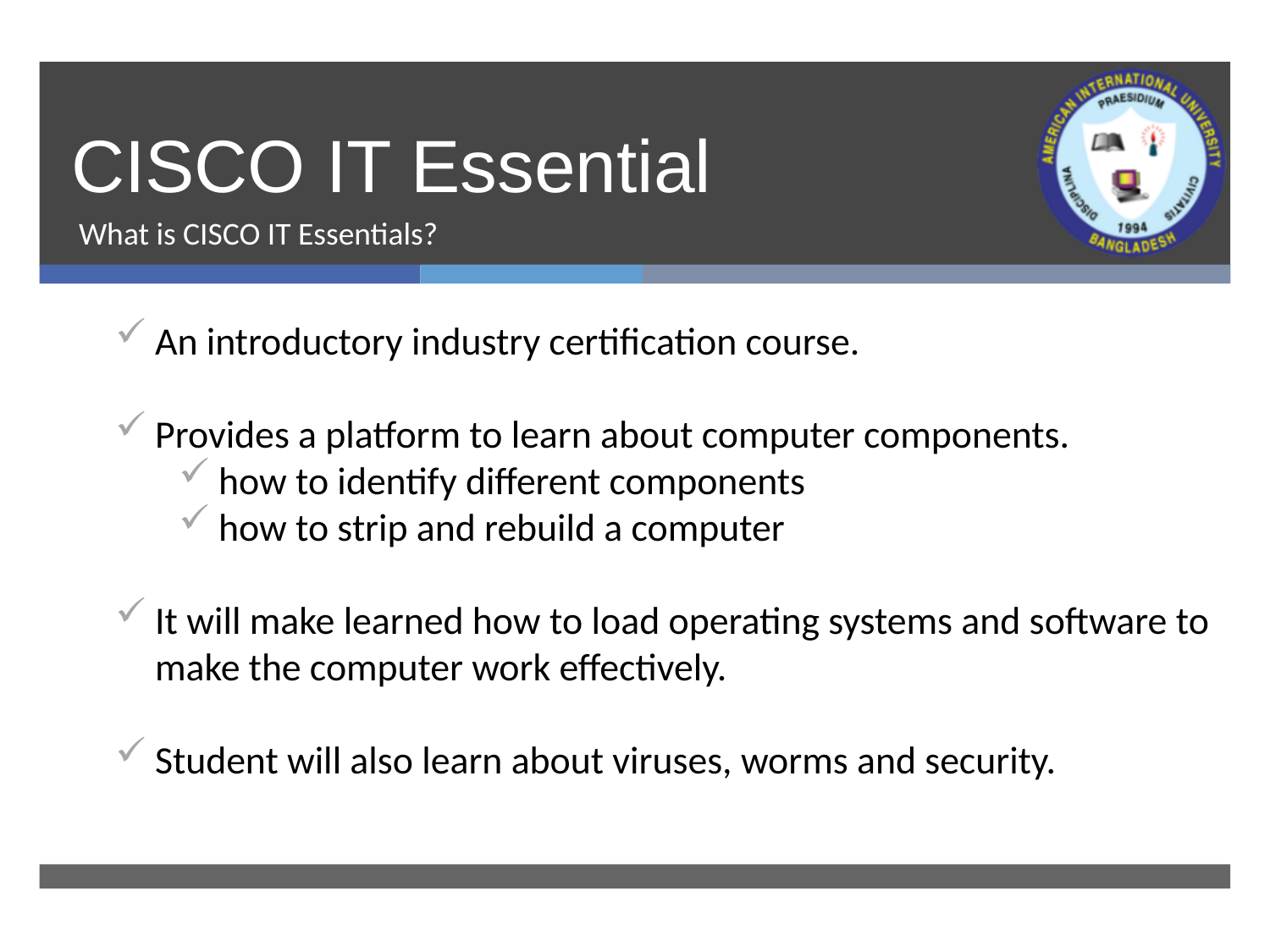

# CISCO IT Essential
What is CISCO IT Essentials?
An introductory industry certification course.

Provides a platform to learn about computer components.
how to identify different components
how to strip and rebuild a computer

It will make learned how to load operating systems and software to make the computer work effectively.

Student will also learn about viruses, worms and security.